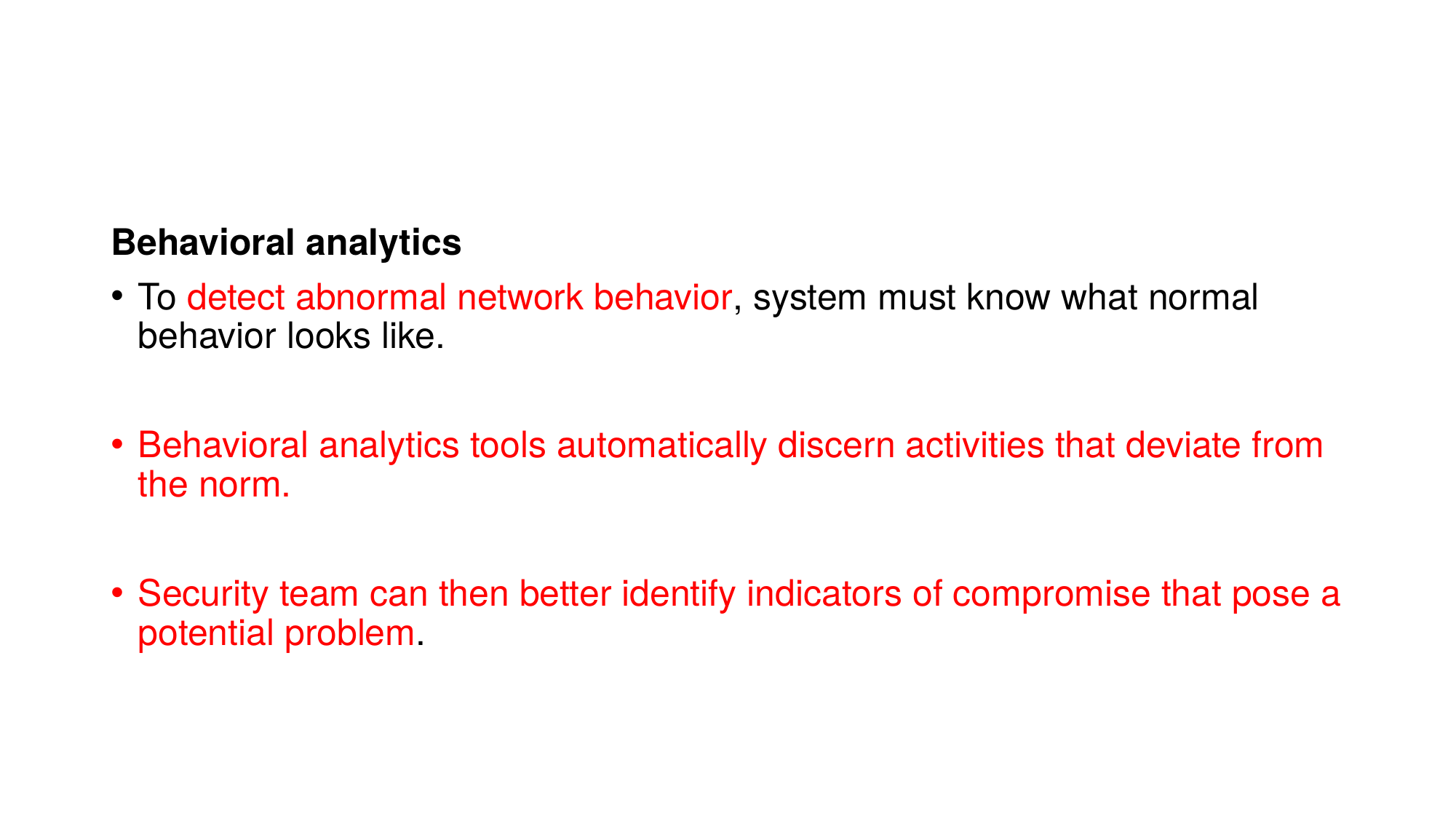

#
Behavioral analytics
To detect abnormal network behavior, system must know what normal behavior looks like.

Behavioral analytics tools automatically discern activities that deviate from the norm.

Security team can then better identify indicators of compromise that pose a potential problem.